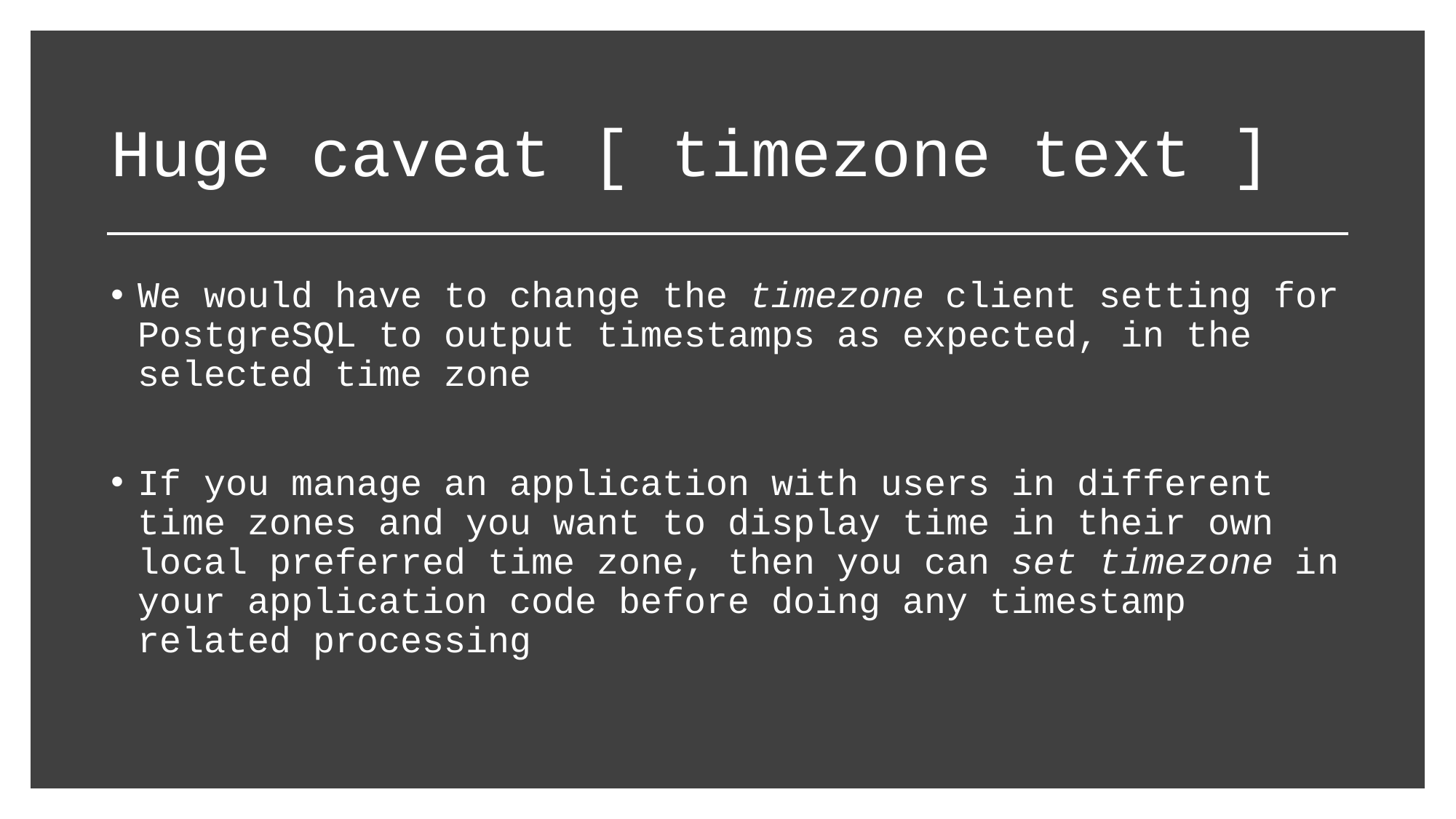

# Huge caveat [ timezone text ]
We would have to change the timezone client setting for PostgreSQL to output timestamps as expected, in the selected time zone

If you manage an application with users in different time zones and you want to display time in their own local preferred time zone, then you can set timezone in your application code before doing any timestamp related processing